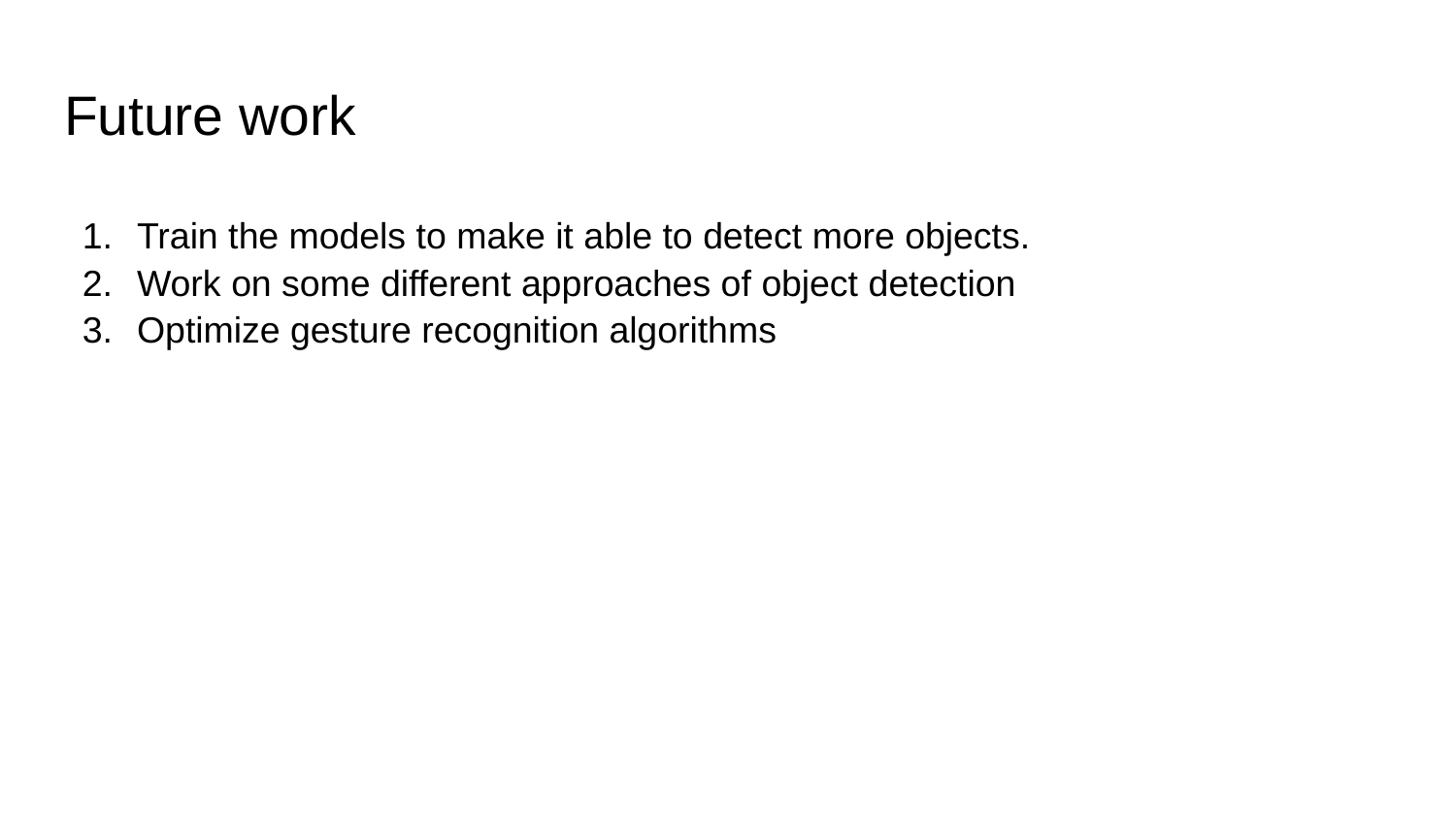

# Future work
Train the models to make it able to detect more objects.
Work on some different approaches of object detection
Optimize gesture recognition algorithms